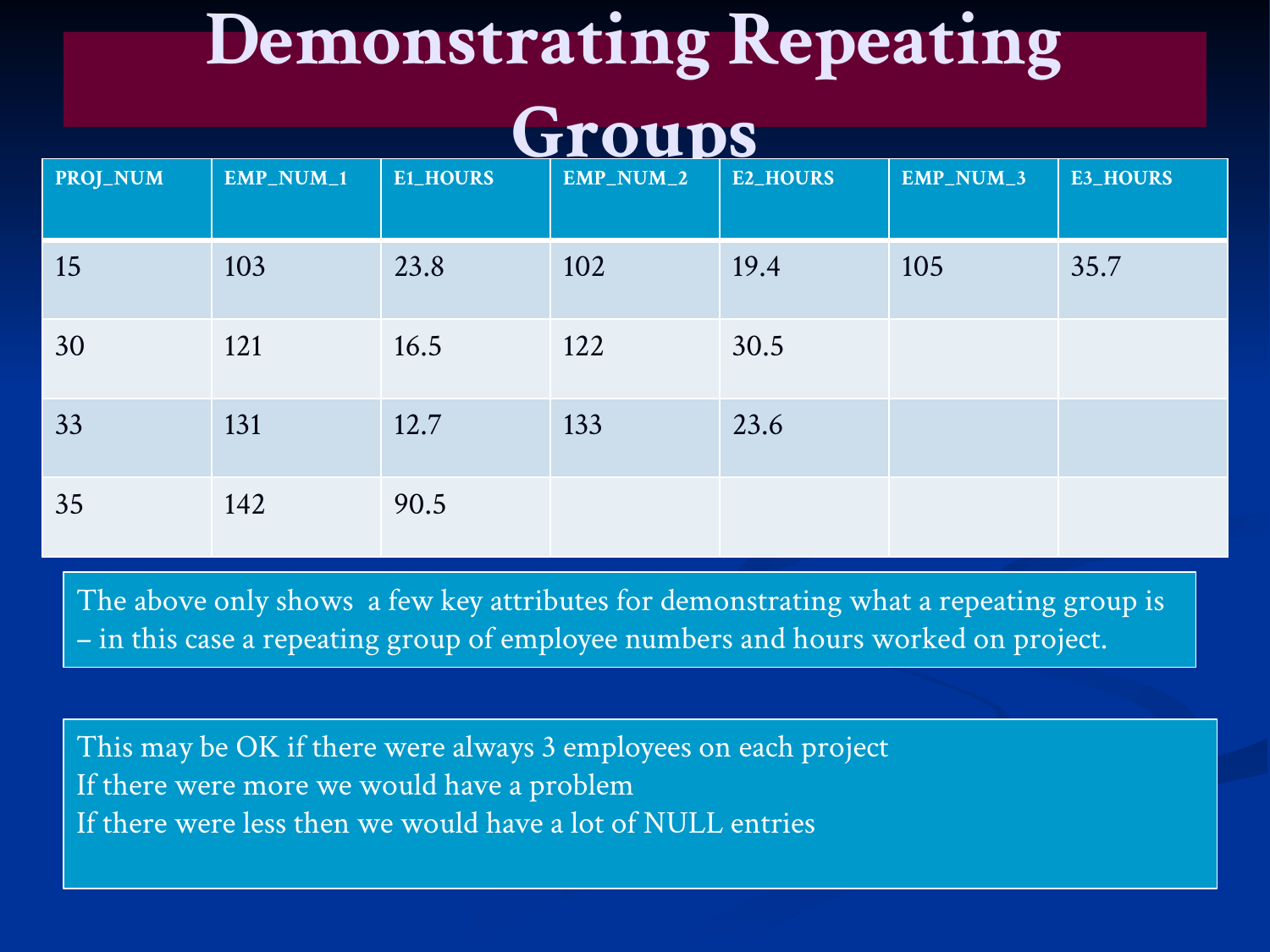

# Demonstrating Repeating Groups
| PROJ\_NUM | EMP\_NUM\_1 | E1\_HOURS | EMP\_NUM\_2 | E2\_HOURS | EMP\_NUM\_3 | E3\_HOURS |
| --- | --- | --- | --- | --- | --- | --- |
| 15 | 103 | 23.8 | 102 | 19.4 | 105 | 35.7 |
| 30 | 121 | 16.5 | 122 | 30.5 |  |  |
| 33 | 131 | 12.7 | 133 | 23.6 |  |  |
| 35 | 142 | 90.5 |  |  |  |  |
The above only shows  a few key attributes for demonstrating what a repeating group is – in this case a repeating group of employee numbers and hours worked on project.

This may be OK if there were always 3 employees on each project
If there were more we would have a problem
If there were less then we would have a lot of NULL entries